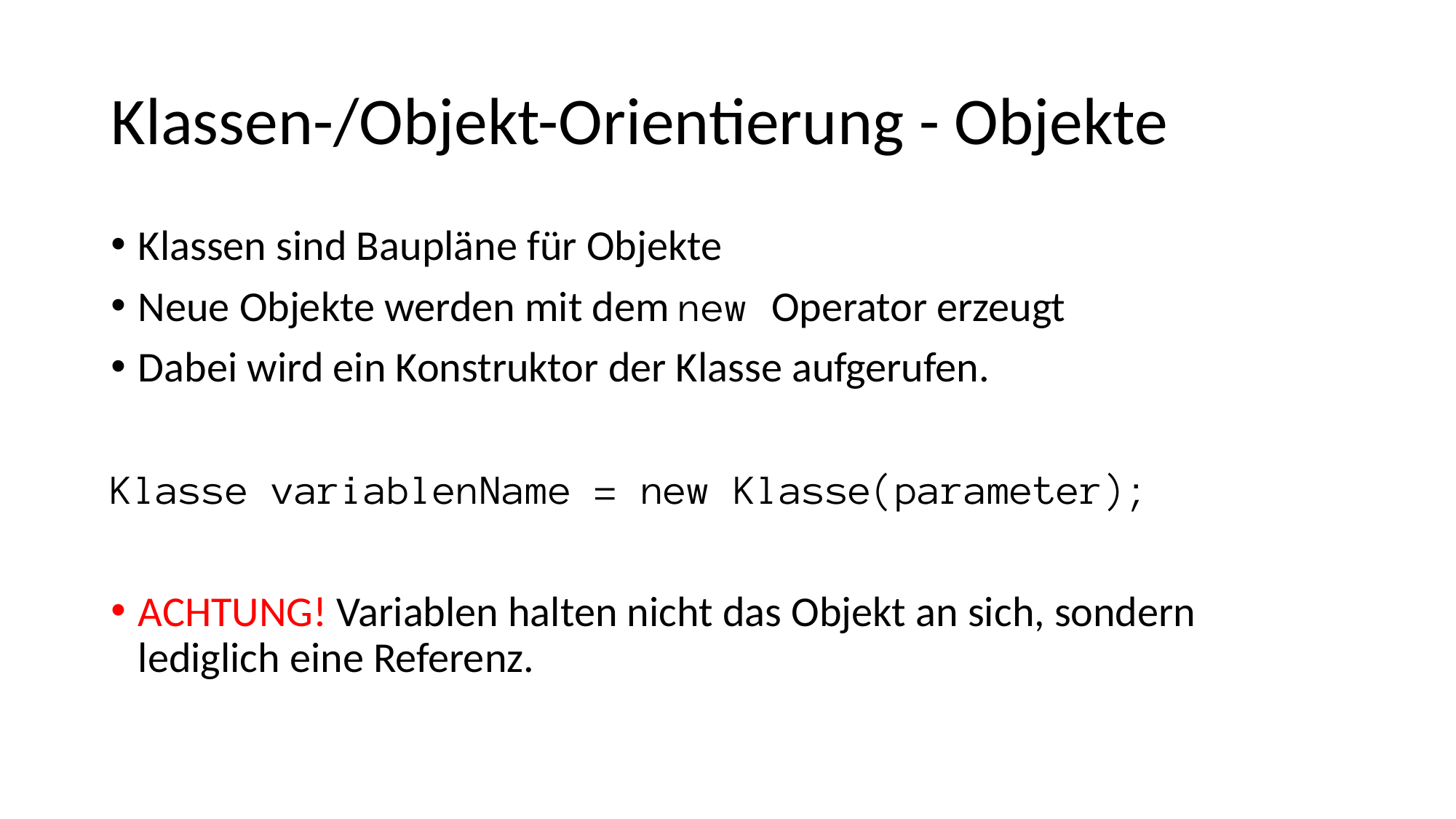

# Klassen-/Objekt-Orientierung - Objekte
Klassen sind Baupläne für Objekte
Neue Objekte werden mit dem new Operator erzeugt
Dabei wird ein Konstruktor der Klasse aufgerufen.

Klasse variablenName = new Klasse(parameter);

ACHTUNG! Variablen halten nicht das Objekt an sich, sondern lediglich eine Referenz.